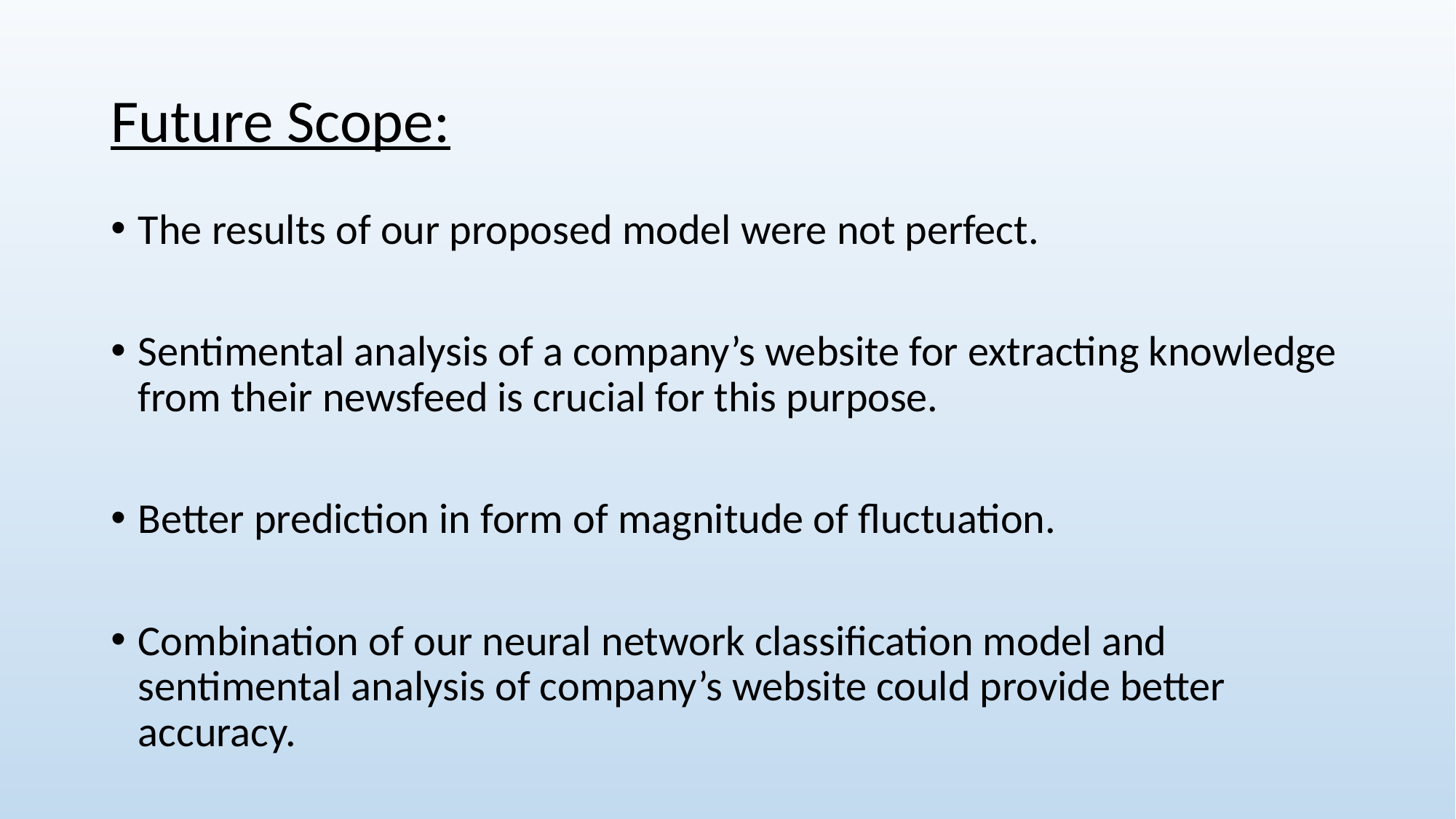

# Future Scope:
The results of our proposed model were not perfect.

Sentimental analysis of a company’s website for extracting knowledge from their newsfeed is crucial for this purpose.

Better prediction in form of magnitude of fluctuation.

Combination of our neural network classification model and sentimental analysis of company’s website could provide better accuracy.